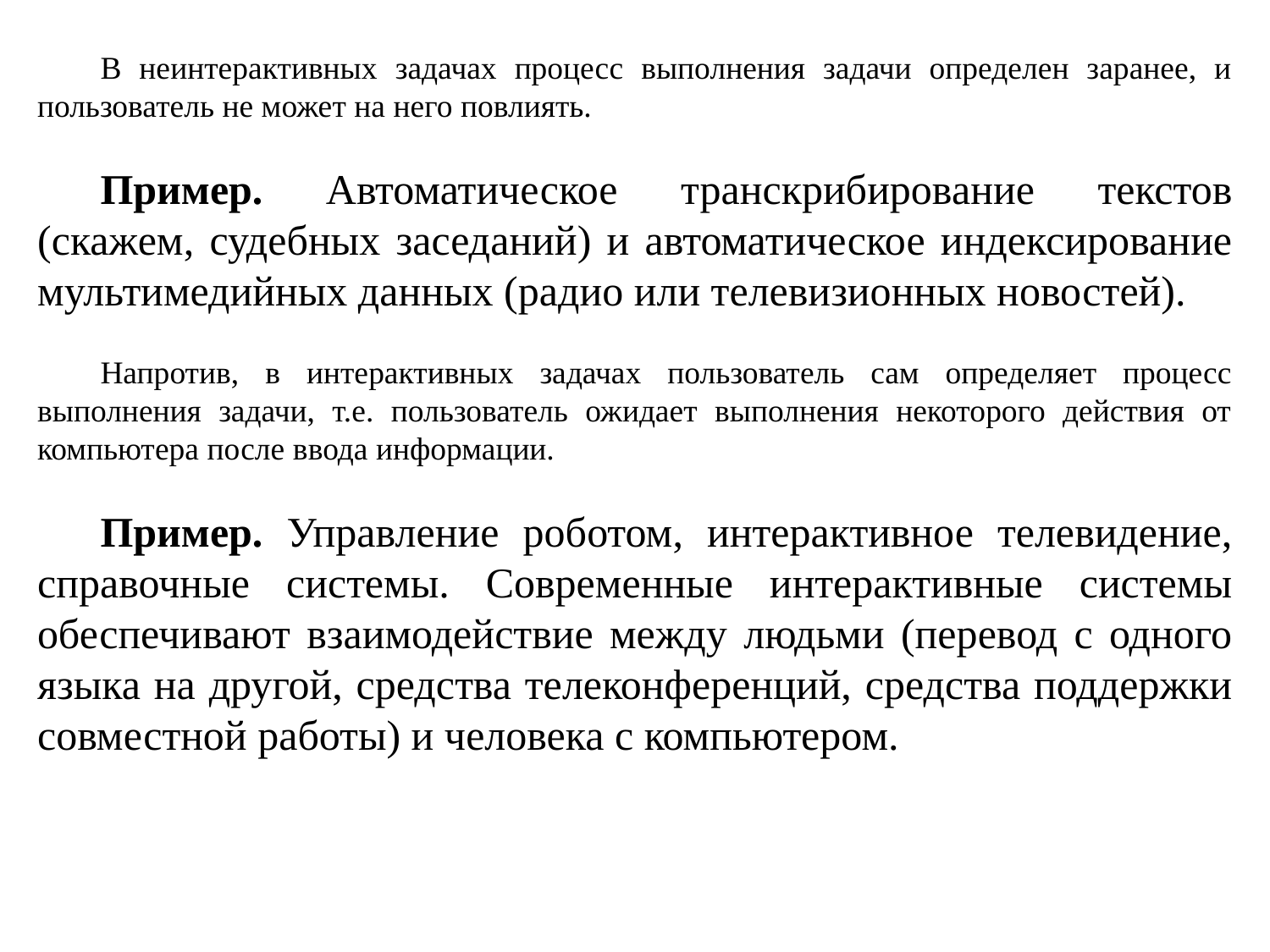

В неинтерактивных задачах процесс выполнения задачи определен заранее, и пользователь не может на него повлиять.

Пример. Автоматическое транскрибирование текстов (скажем, судебных заседаний) и автоматическое индексирование мультимедийных данных (радио или телевизионных новостей).

Напротив, в интерактивных задачах пользователь сам определяет процесс выполнения задачи, т.е. пользователь ожидает выполнения некоторого действия от компьютера после ввода информации.

Пример. Управление роботом, интерактивное телевидение, справочные системы. Современные интерактивные системы обеспечивают взаимодействие между людьми (перевод с одного языка на другой, средства телеконференций, средства поддержки совместной работы) и человека с компьютером.